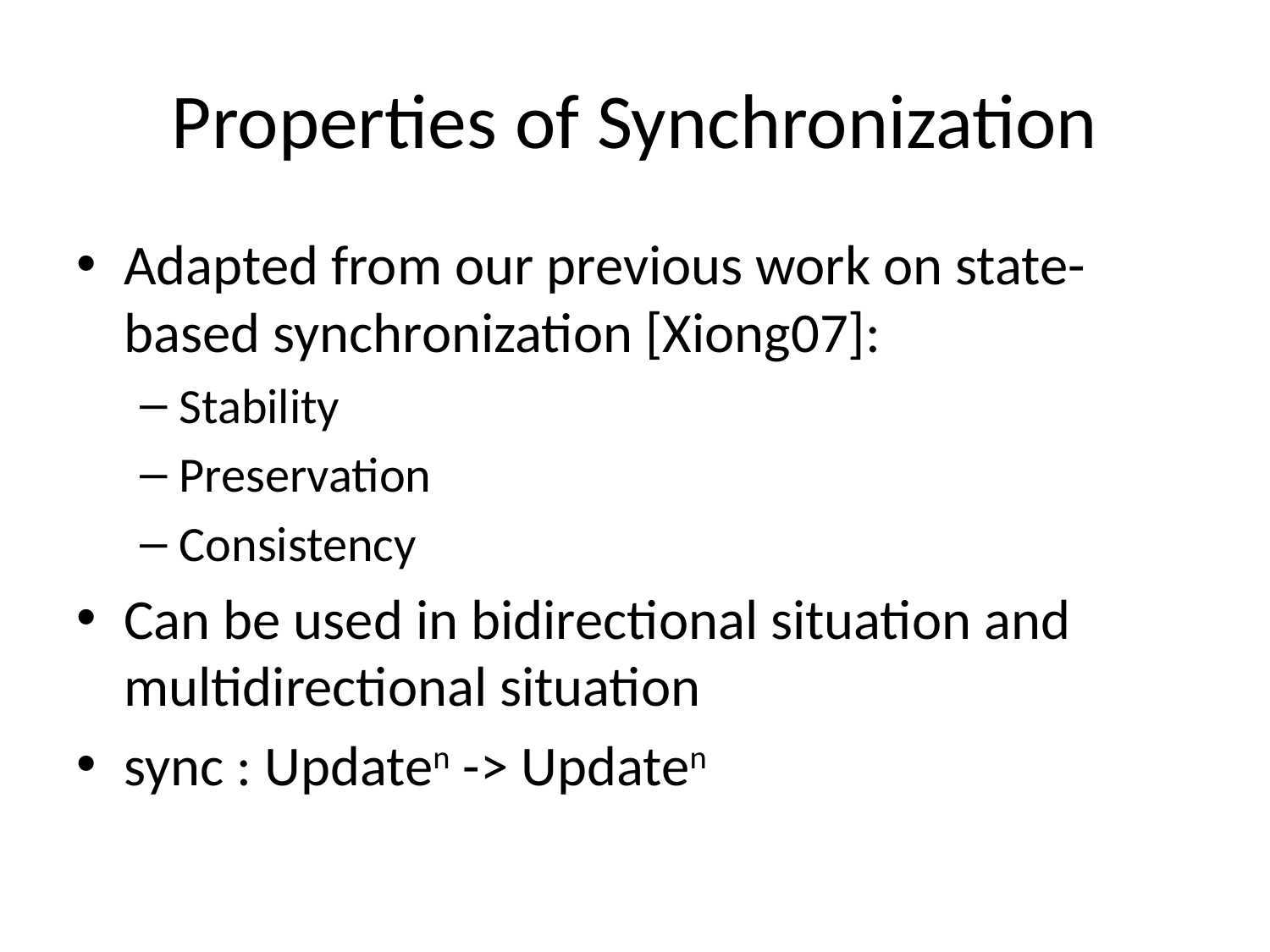

# Properties of Synchronization
Adapted from our previous work on state-based synchronization [Xiong07]:
Stability
Preservation
Consistency
Can be used in bidirectional situation and multidirectional situation
sync : Updaten -> Updaten